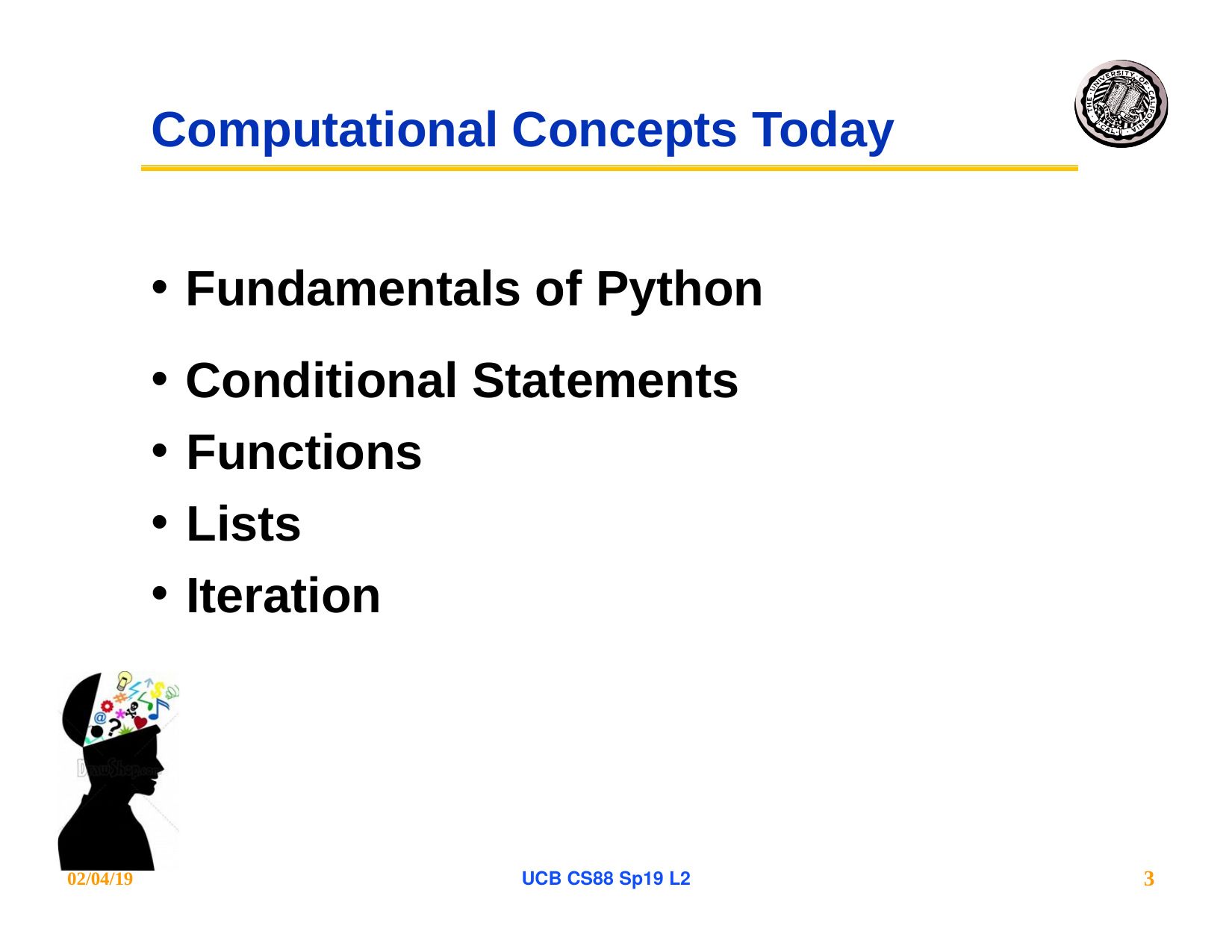

Computational Concepts Today

Fundamentals of Python
Conditional Statements
Functions
Lists
Iteration

3
02/04/19
UCB CS88 Sp19 L2